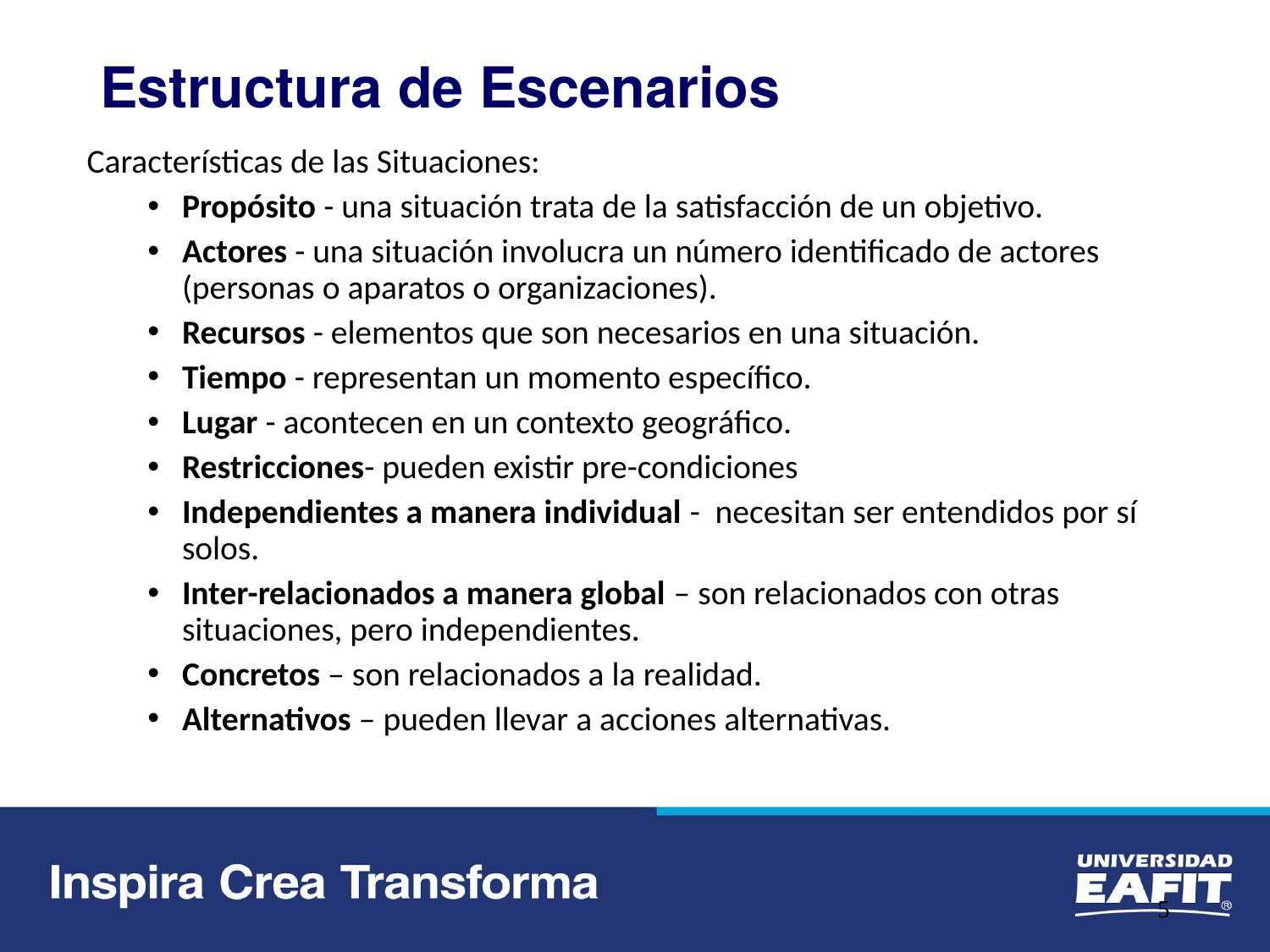

# Estructura de Escenarios
Características de las Situaciones:
Propósito - una situación trata de la satisfacción de un objetivo.
Actores - una situación involucra un número identificado de actores (personas o aparatos o organizaciones).
Recursos - elementos que son necesarios en una situación.
Tiempo - representan un momento específico.
Lugar - acontecen en un contexto geográfico.
Restricciones- pueden existir pre-condiciones
Independientes a manera individual -  necesitan ser entendidos por sí solos.
Inter-relacionados a manera global – son relacionados con otras situaciones, pero independientes.
Concretos – son relacionados a la realidad.
Alternativos – pueden llevar a acciones alternativas.
5